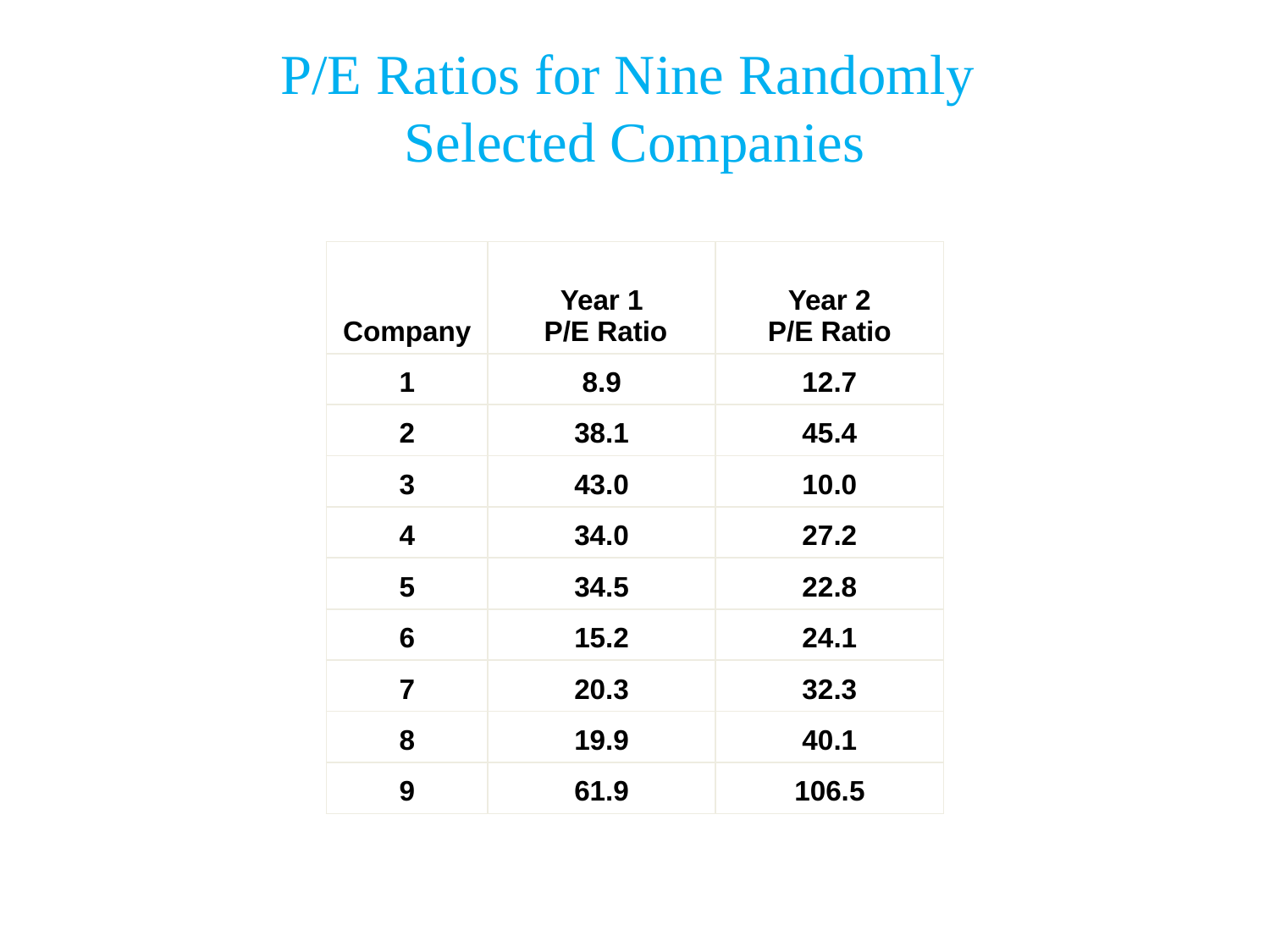

P/E Ratios for Nine Randomly
Selected Companies
| Company | Year 1 P/E Ratio | Year 2 P/E Ratio |
| --- | --- | --- |
| 1 | 8.9 | 12.7 |
| 2 | 38.1 | 45.4 |
| 3 | 43.0 | 10.0 |
| 4 | 34.0 | 27.2 |
| 5 | 34.5 | 22.8 |
| 6 | 15.2 | 24.1 |
| 7 | 20.3 | 32.3 |
| 8 | 19.9 | 40.1 |
| 9 | 61.9 | 106.5 |